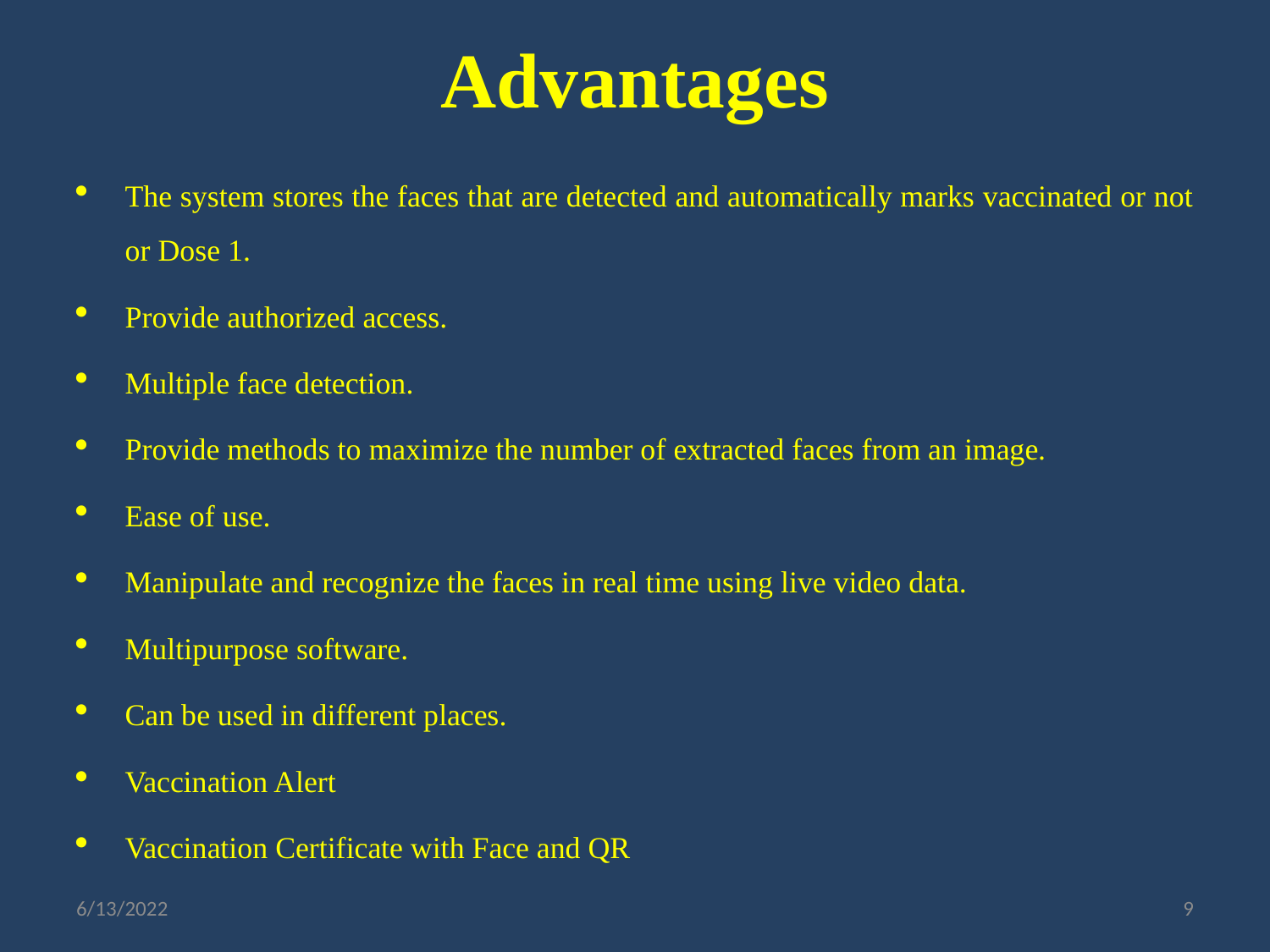

# Advantages
The system stores the faces that are detected and automatically marks vaccinated or not or Dose 1.
Provide authorized access.
Multiple face detection.
Provide methods to maximize the number of extracted faces from an image.
Ease of use.
Manipulate and recognize the faces in real time using live video data.
Multipurpose software.
Can be used in different places.
Vaccination Alert
Vaccination Certificate with Face and QR

6/13/2022
9